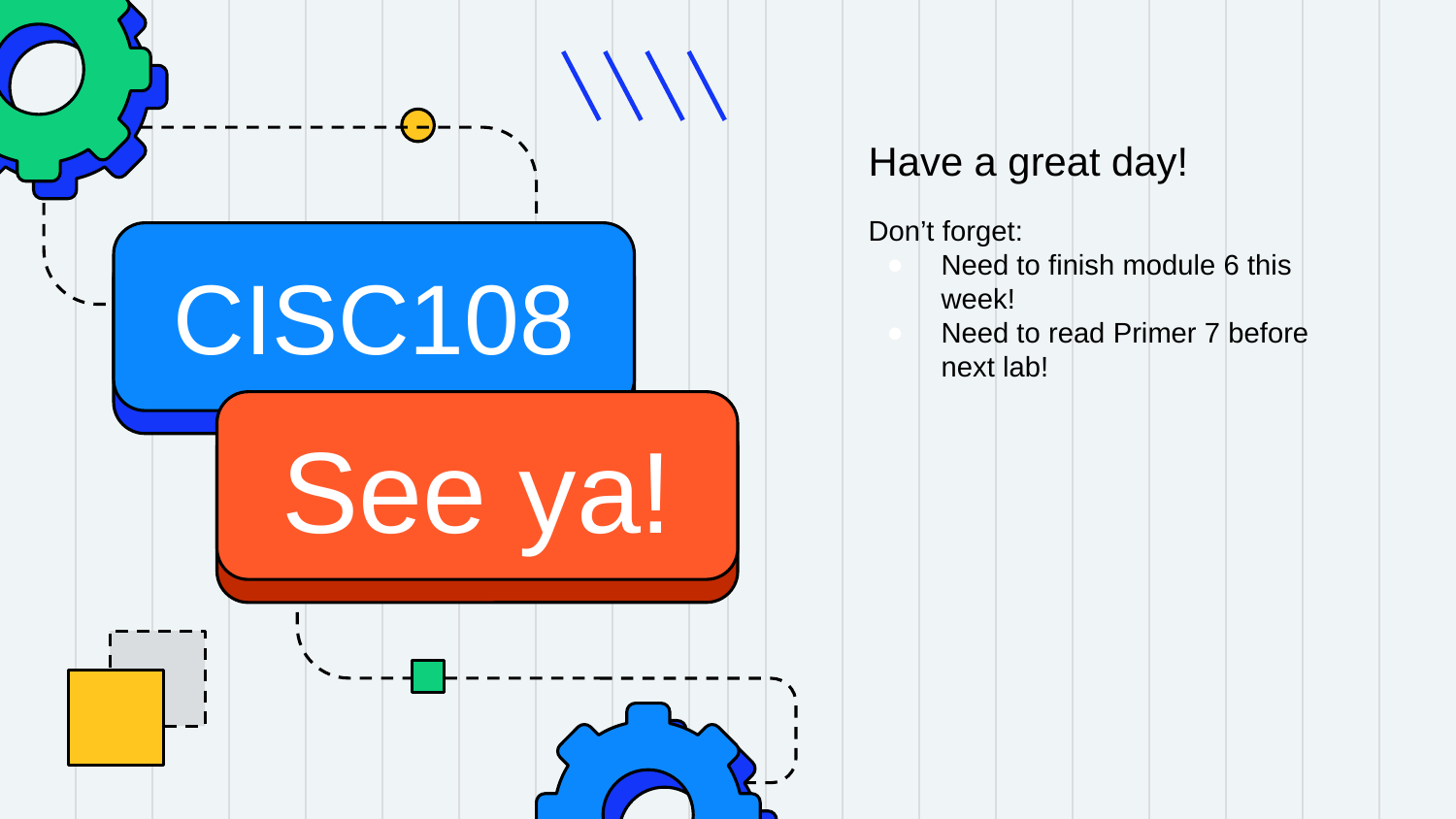

Have a great day!
Don’t forget:
Need to finish module 6 this week!
Need to read Primer 7 before next lab!
# CISC108
See ya!